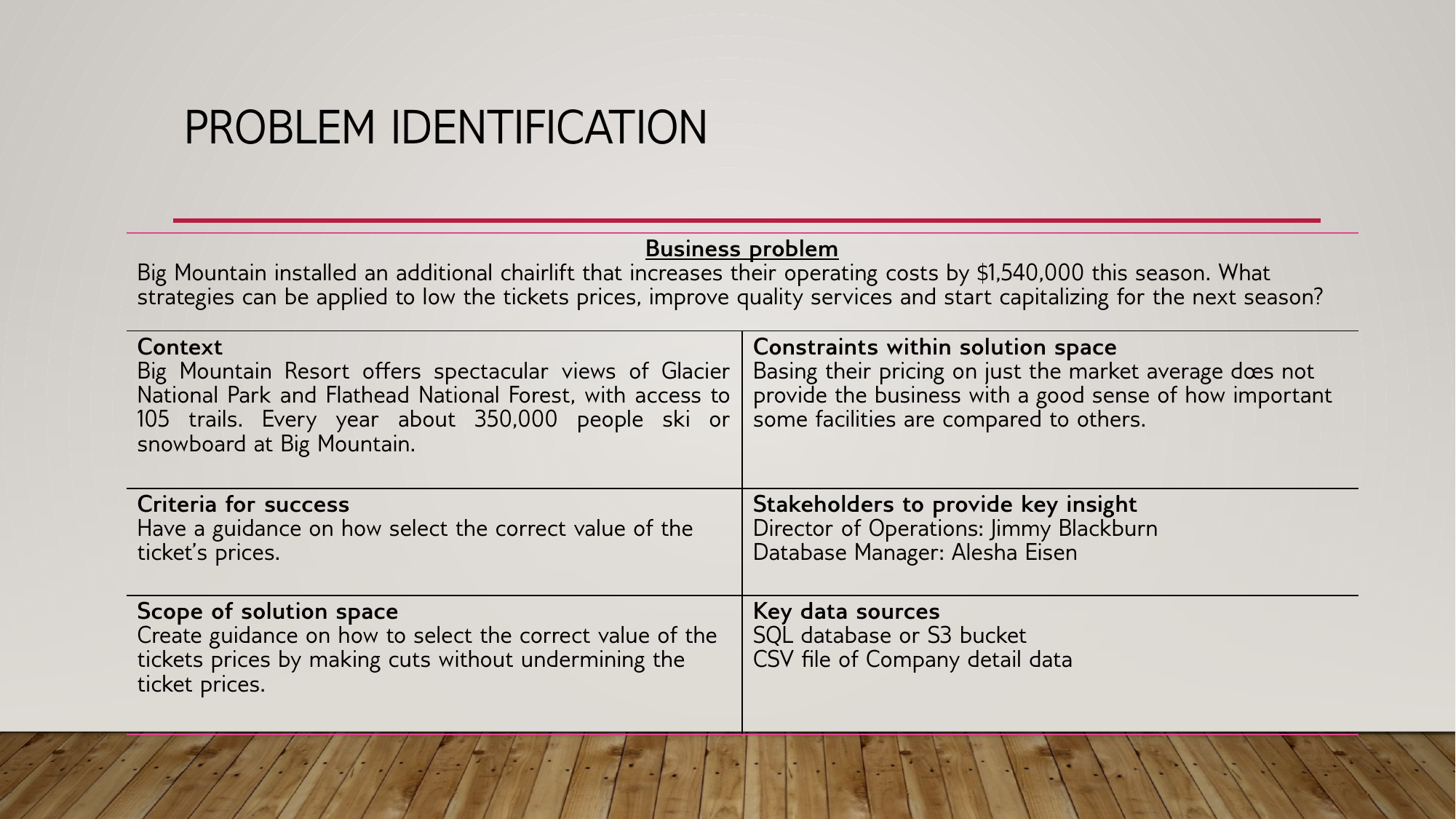

# Problem Identification
| Business problem Big Mountain installed an additional chairlift that increases their operating costs by $1,540,000 this season. What strategies can be applied to low the tickets prices, improve quality services and start capitalizing for the next season? |  |
| --- | --- |
| Context Big Mountain Resort offers spectacular views of Glacier National Park and Flathead National Forest, with access to 105 trails. Every year about 350,000 people ski or snowboard at Big Mountain. | Constraints within solution space Basing their pricing on just the market average does not provide the business with a good sense of how important some facilities are compared to others. |
| Criteria for success Have a guidance on how select the correct value of the ticket’s prices. | Stakeholders to provide key insight Director of Operations: Jimmy Blackburn Database Manager: Alesha Eisen |
| Scope of solution space Create guidance on how to select the correct value of the tickets prices by making cuts without undermining the ticket prices. | Key data sources SQL database or S3 bucket CSV file of Company detail data |